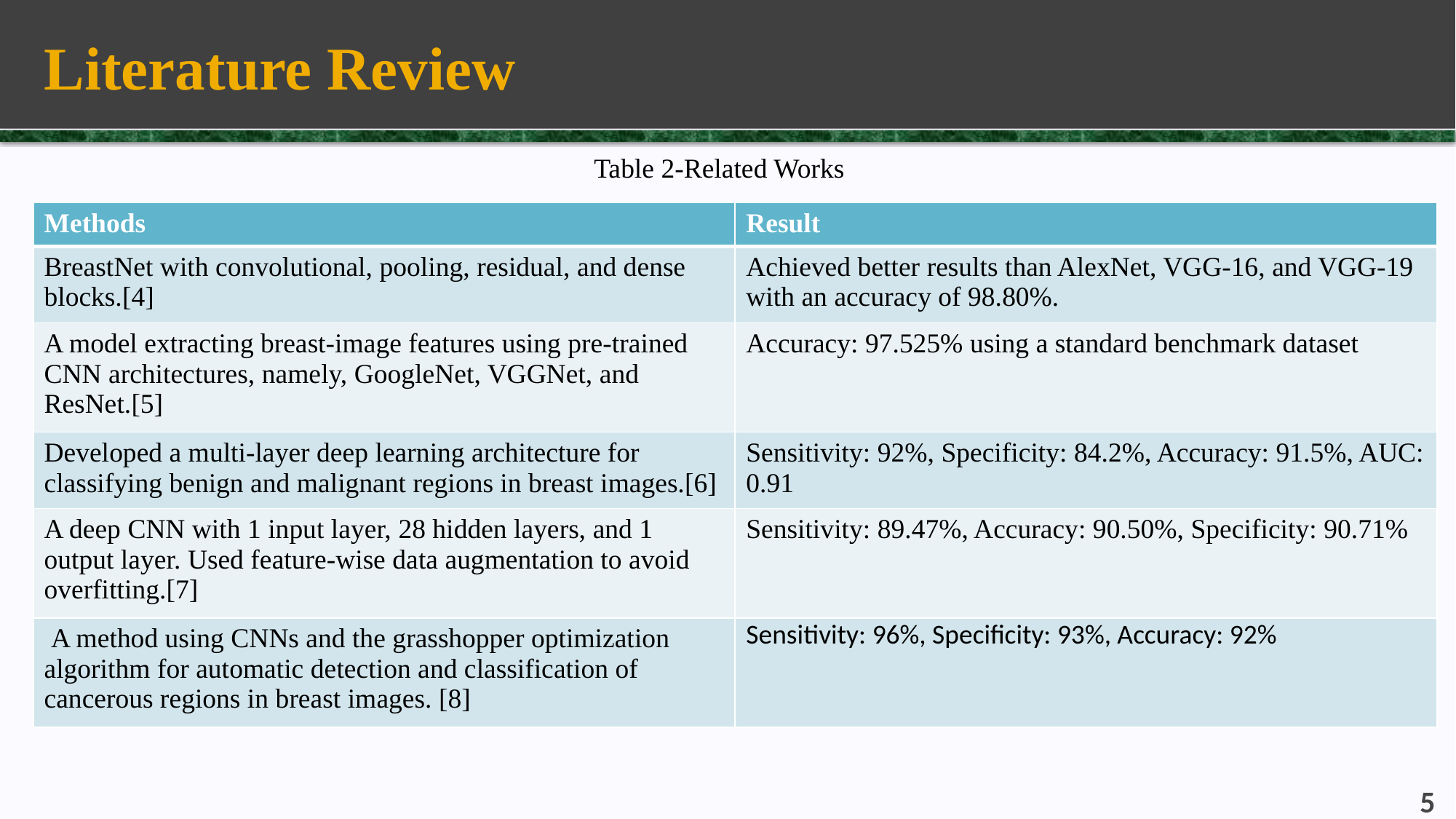

# Literature Review
Table 2-Related Works
| Methods | Result |
| --- | --- |
| BreastNet with convolutional, pooling, residual, and dense blocks.[4] | Achieved better results than AlexNet, VGG-16, and VGG-19 with an accuracy of 98.80%. |
| A model extracting breast-image features using pre-trained CNN architectures, namely, GoogleNet, VGGNet, and ResNet.[5] | Accuracy: 97.525% using a standard benchmark dataset |
| Developed a multi-layer deep learning architecture for classifying benign and malignant regions in breast images.[6] | Sensitivity: 92%, Specificity: 84.2%, Accuracy: 91.5%, AUC: 0.91 |
| A deep CNN with 1 input layer, 28 hidden layers, and 1 output layer. Used feature-wise data augmentation to avoid overfitting.[7] | Sensitivity: 89.47%, Accuracy: 90.50%, Specificity: 90.71% |
| A method using CNNs and the grasshopper optimization algorithm for automatic detection and classification of cancerous regions in breast images. [8] | Sensitivity: 96%, Specificity: 93%, Accuracy: 92% |
5